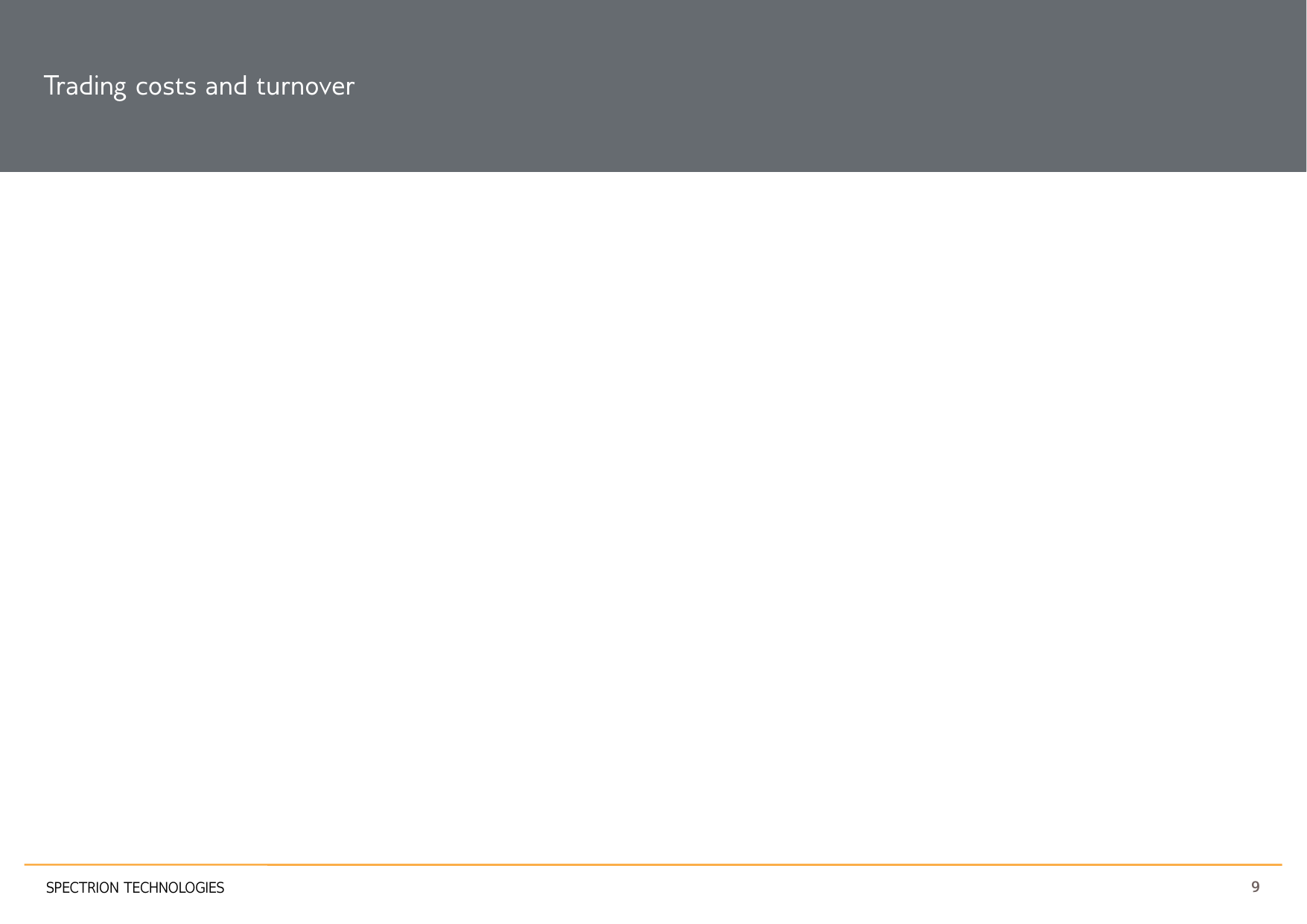

Trading costs and turnover

9
SPECTRION TECHNOLOGIES